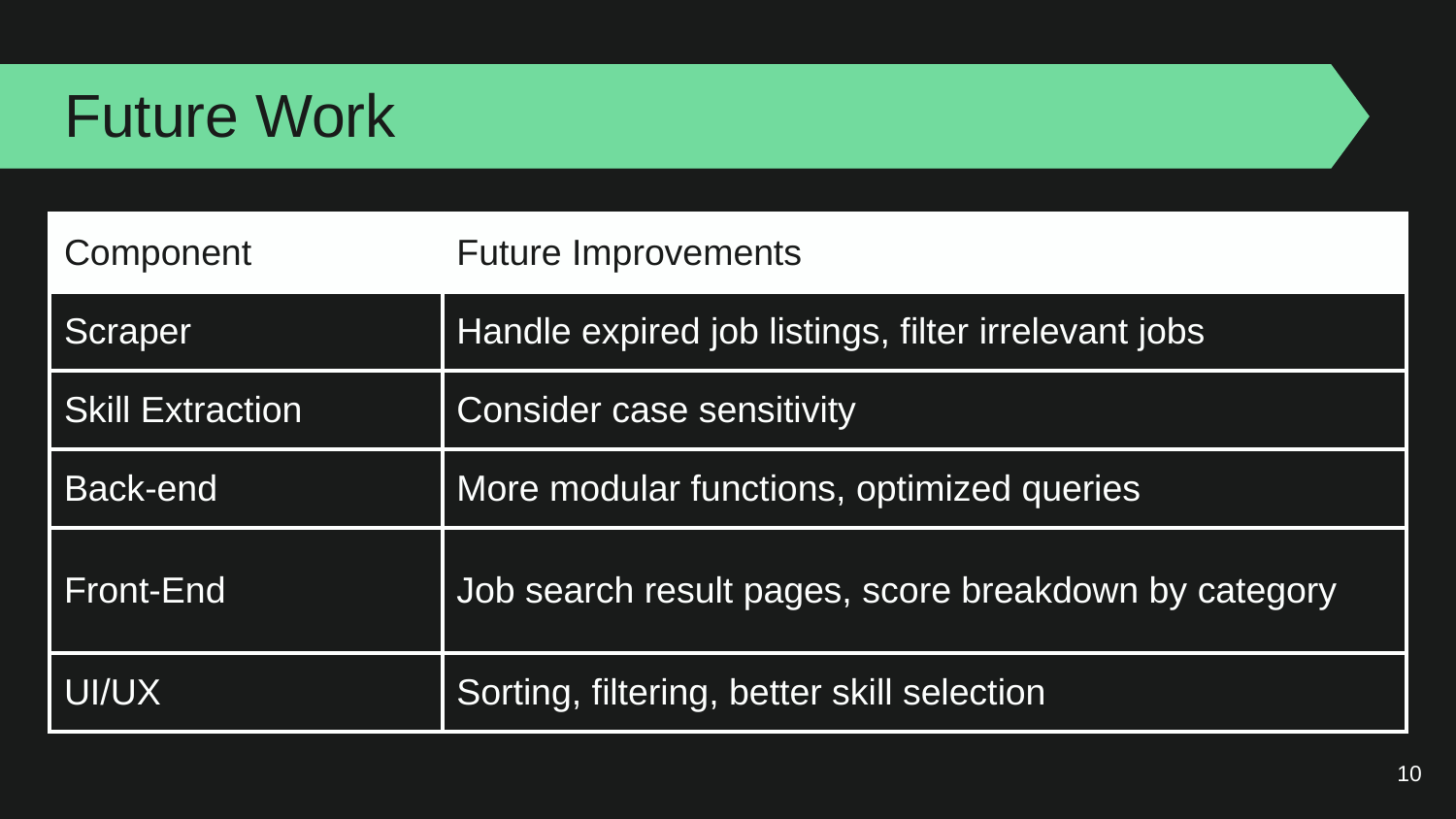

# Future Work
| Component | Future Improvements |
| --- | --- |
| Scraper | Handle expired job listings, filter irrelevant jobs |
| Skill Extraction | Consider case sensitivity |
| Back-end | More modular functions, optimized queries |
| Front-End | Job search result pages, score breakdown by category |
| UI/UX | Sorting, filtering, better skill selection |
10